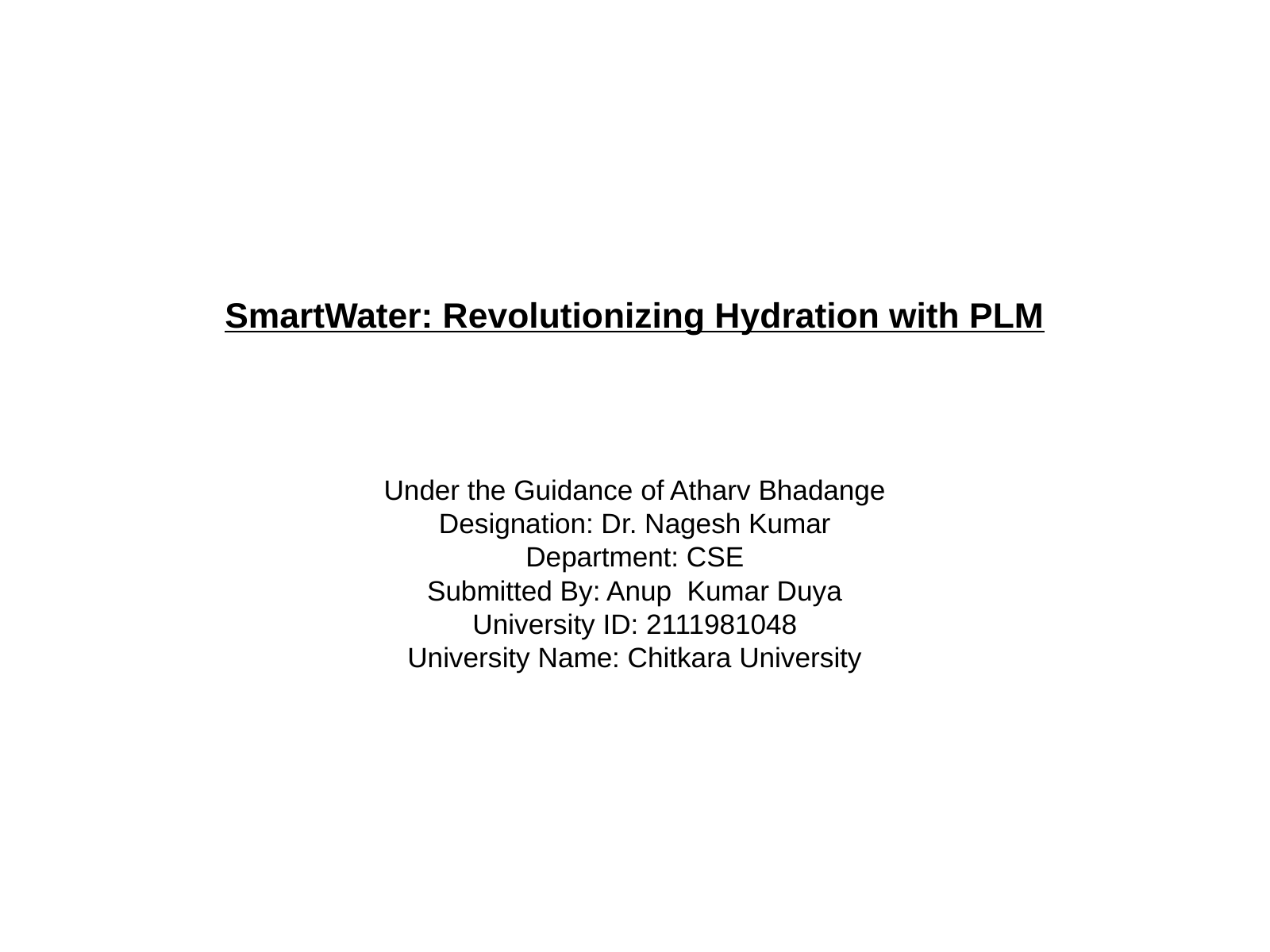

SmartWater: Revolutionizing Hydration with PLM

Under the Guidance of Atharv Bhadange
Designation: Dr. Nagesh Kumar
Department: CSE
Submitted By: Anup  Kumar Duya
University ID: 2111981048
University Name: Chitkara University